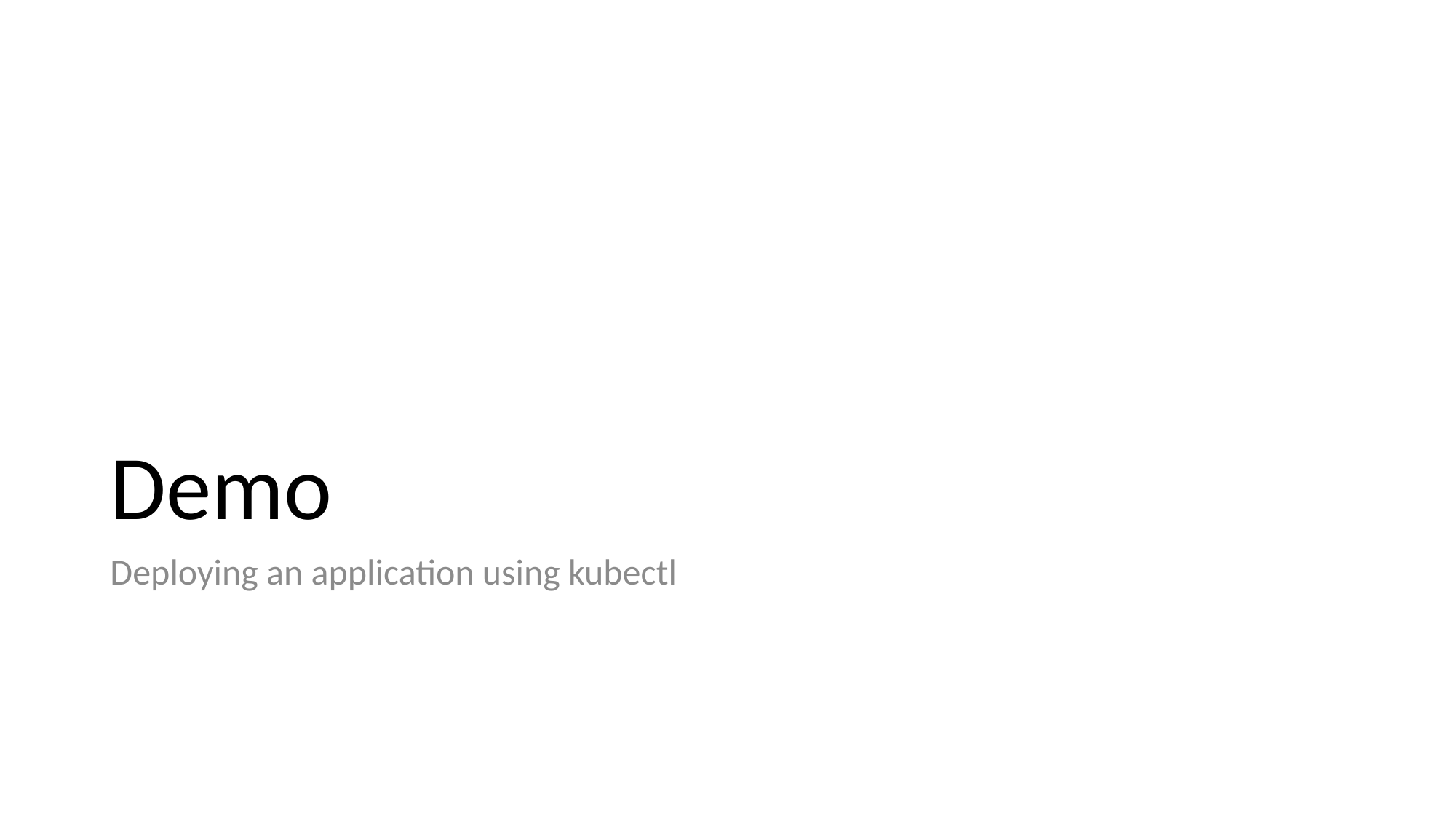

# Demo
Deploying an application using kubectl